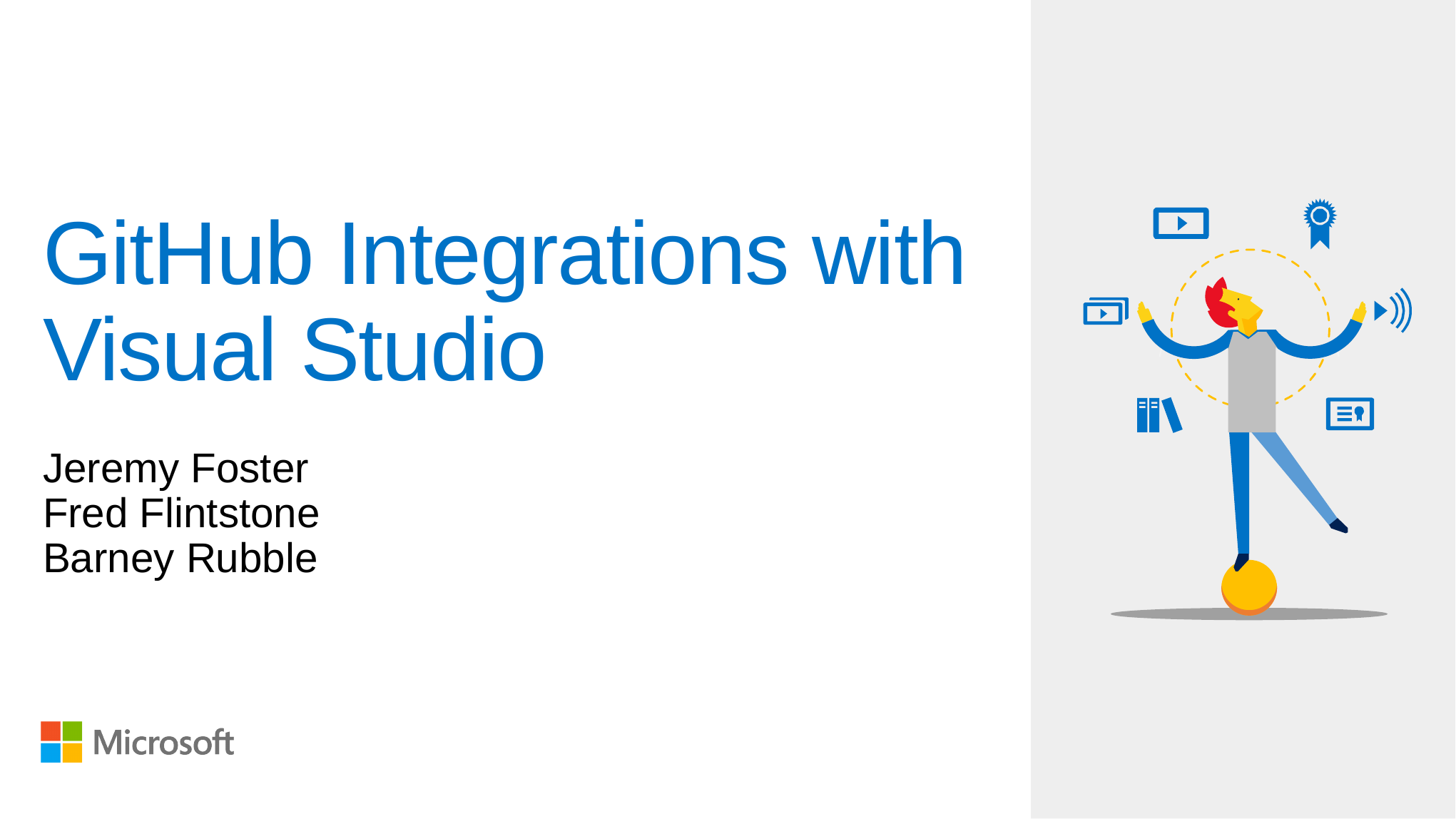

# GitHub Integrations with Visual Studio
Jeremy Foster
Fred Flintstone
Barney Rubble